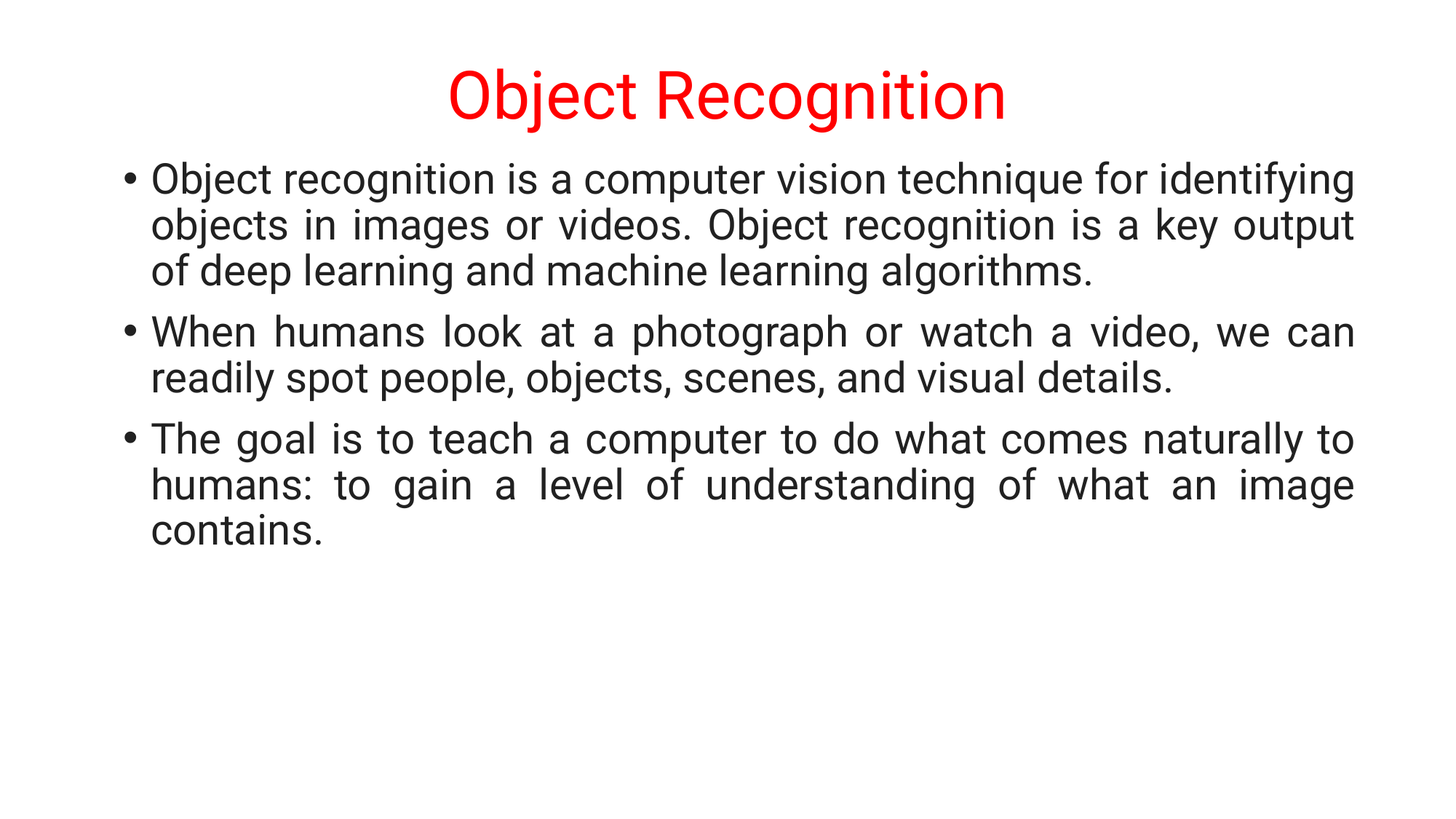

# Object Recognition
Object recognition is a computer vision technique for identifying objects in images or videos. Object recognition is a key output of deep learning and machine learning algorithms.
When humans look at a photograph or watch a video, we can readily spot people, objects, scenes, and visual details.
The goal is to teach a computer to do what comes naturally to humans: to gain a level of understanding of what an image contains.